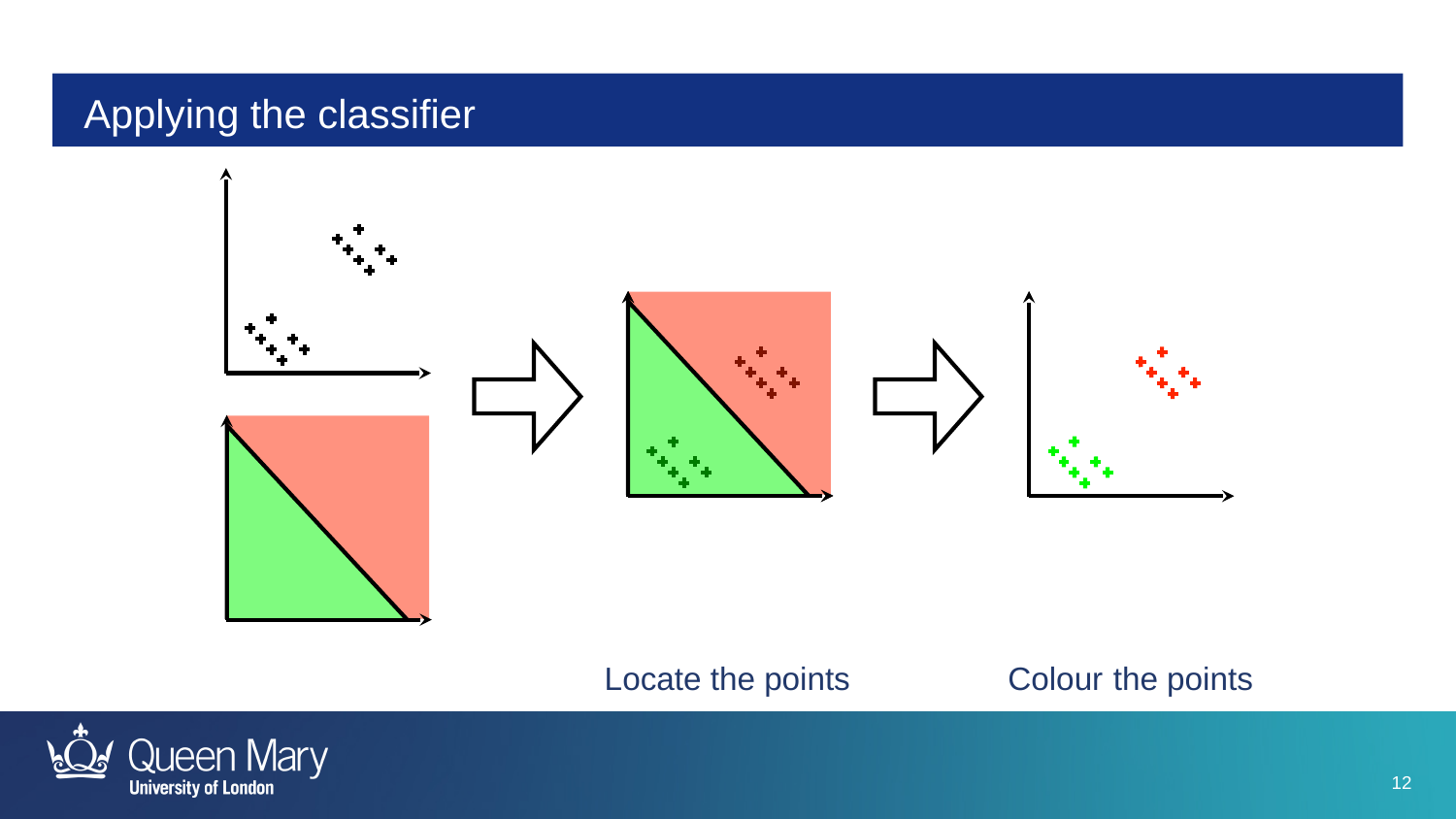

# Applying the classifier

Locate the points
Colour the points